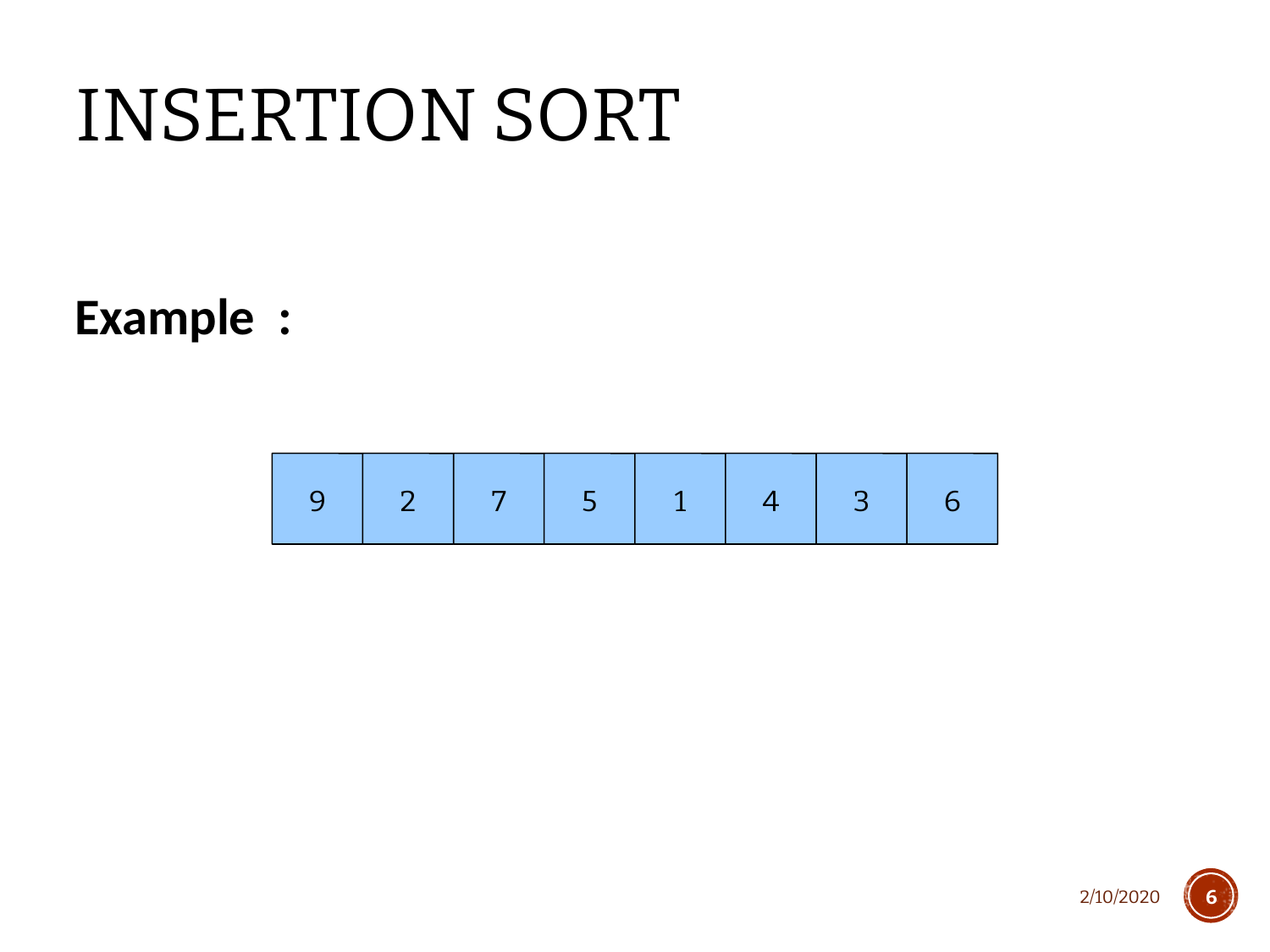

# Insertion Sort

Example  :
9
2
7
5
1
4
3
6
2/10/2020
6